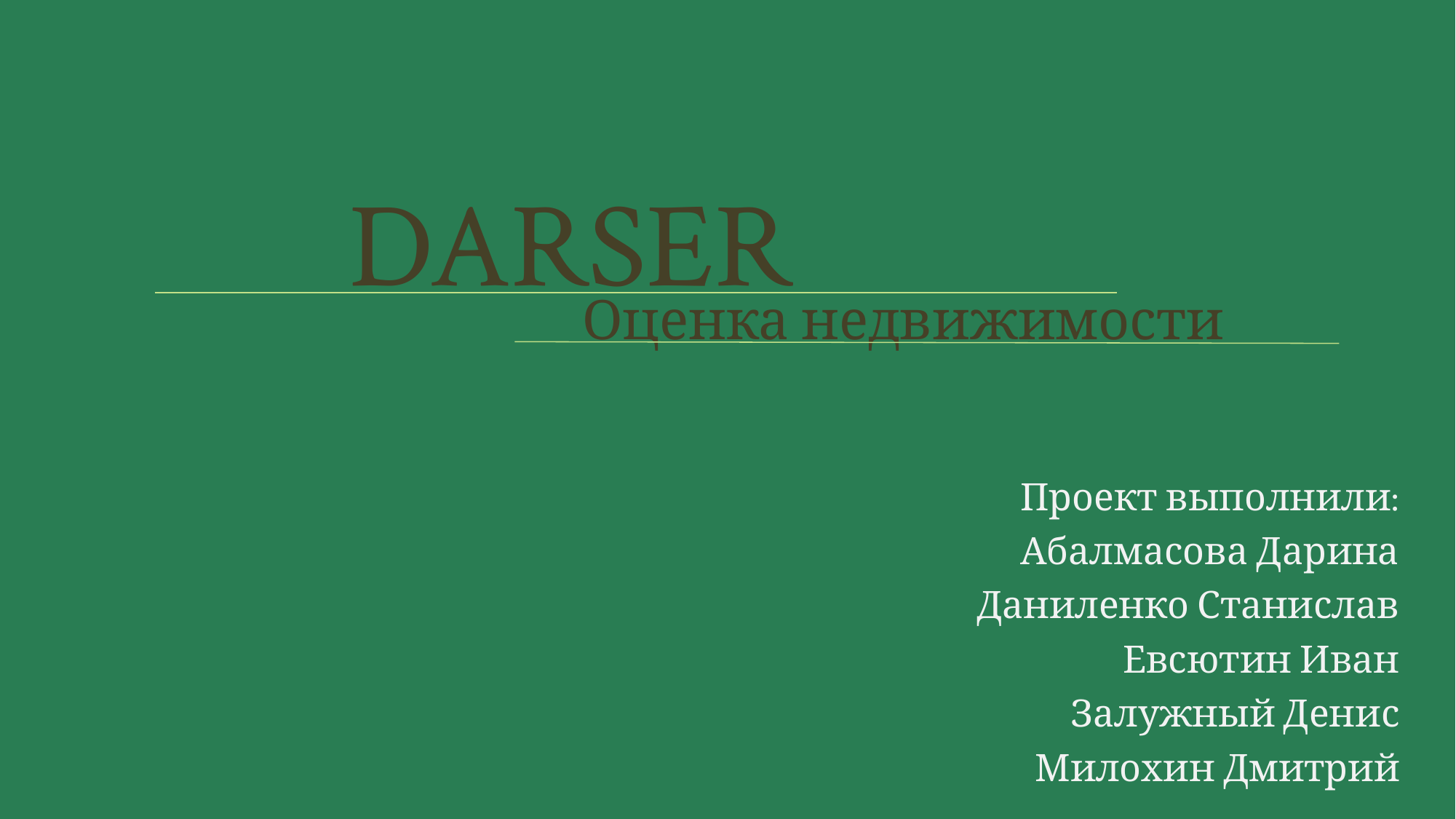

# DARSER
Оценка недвижимости
Проект выполнили:
Абалмасова Дарина
Даниленко Станислав
Евсютин Иван
Залужный Денис
Милохин Дмитрий